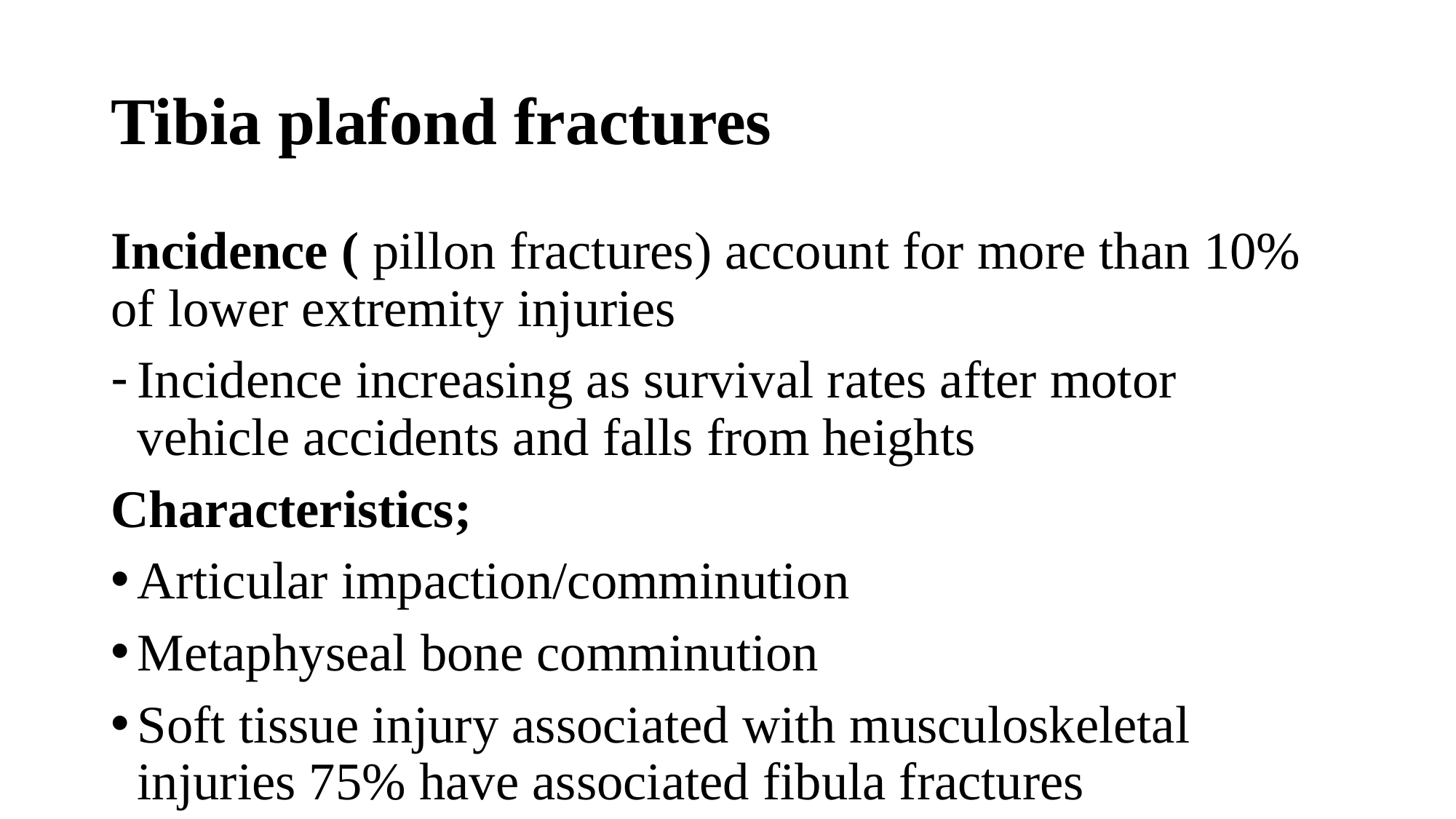

# Tibia plafond fractures
Incidence ( pillon fractures) account for more than 10% of lower extremity injuries
Incidence increasing as survival rates after motor vehicle accidents and falls from heights
Characteristics;
Articular impaction/comminution
Metaphyseal bone comminution
Soft tissue injury associated with musculoskeletal injuries 75% have associated fibula fractures